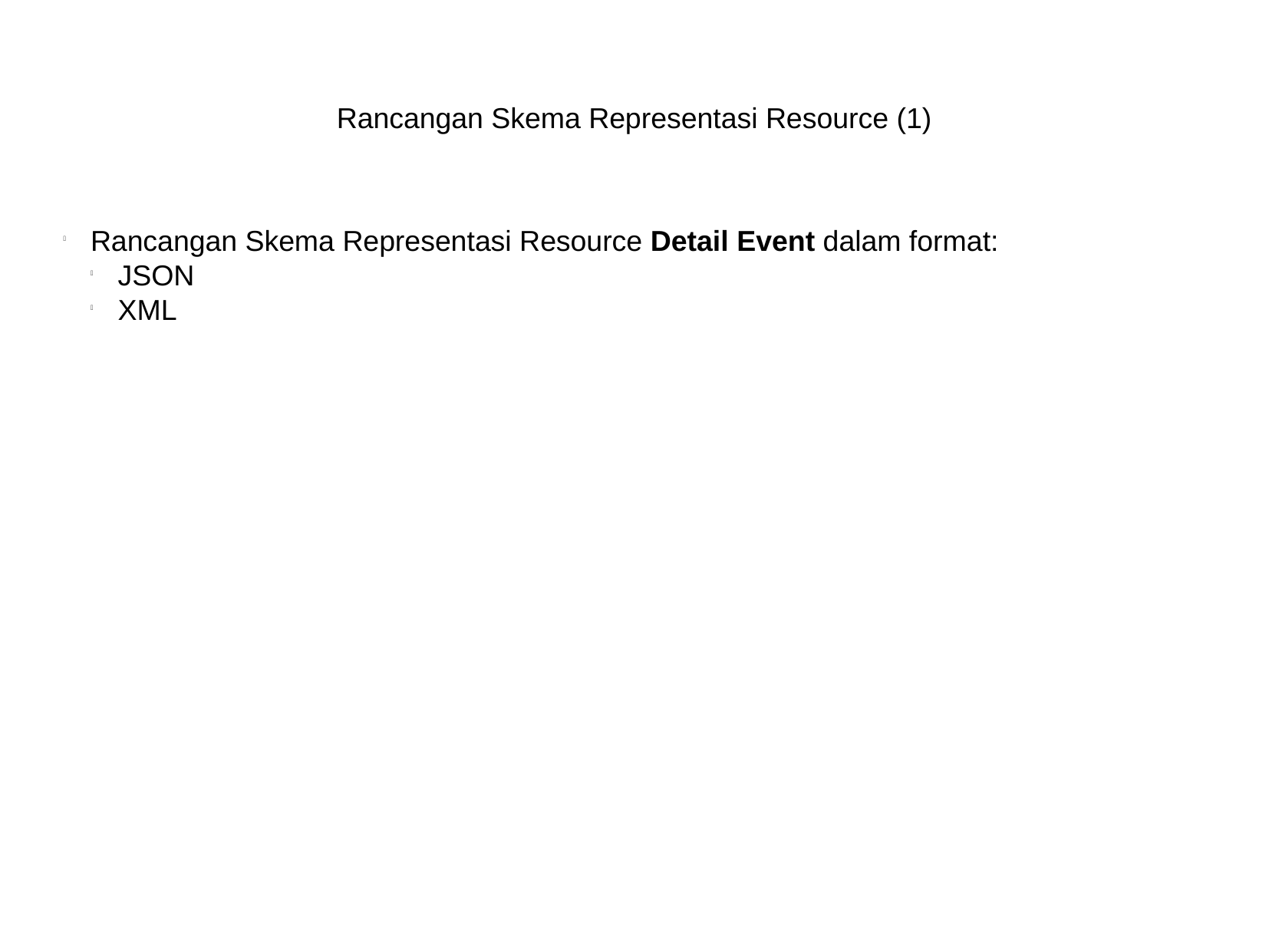

Rancangan Skema Representasi Resource (1)
Rancangan Skema Representasi Resource Detail Event dalam format:
JSON
XML